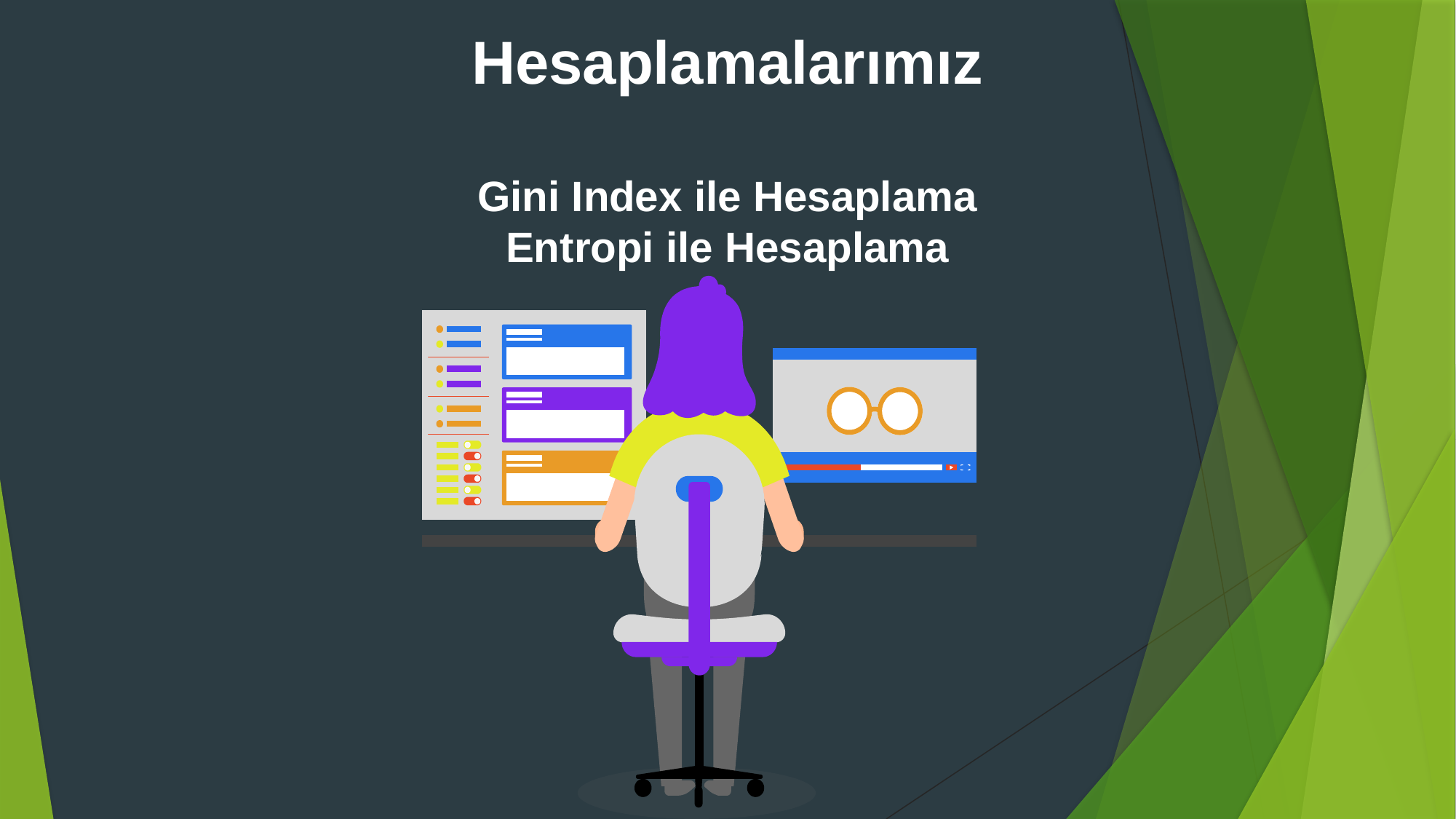

Hesaplamalarımız

Gini Index ile Hesaplama
Entropi ile Hesaplama